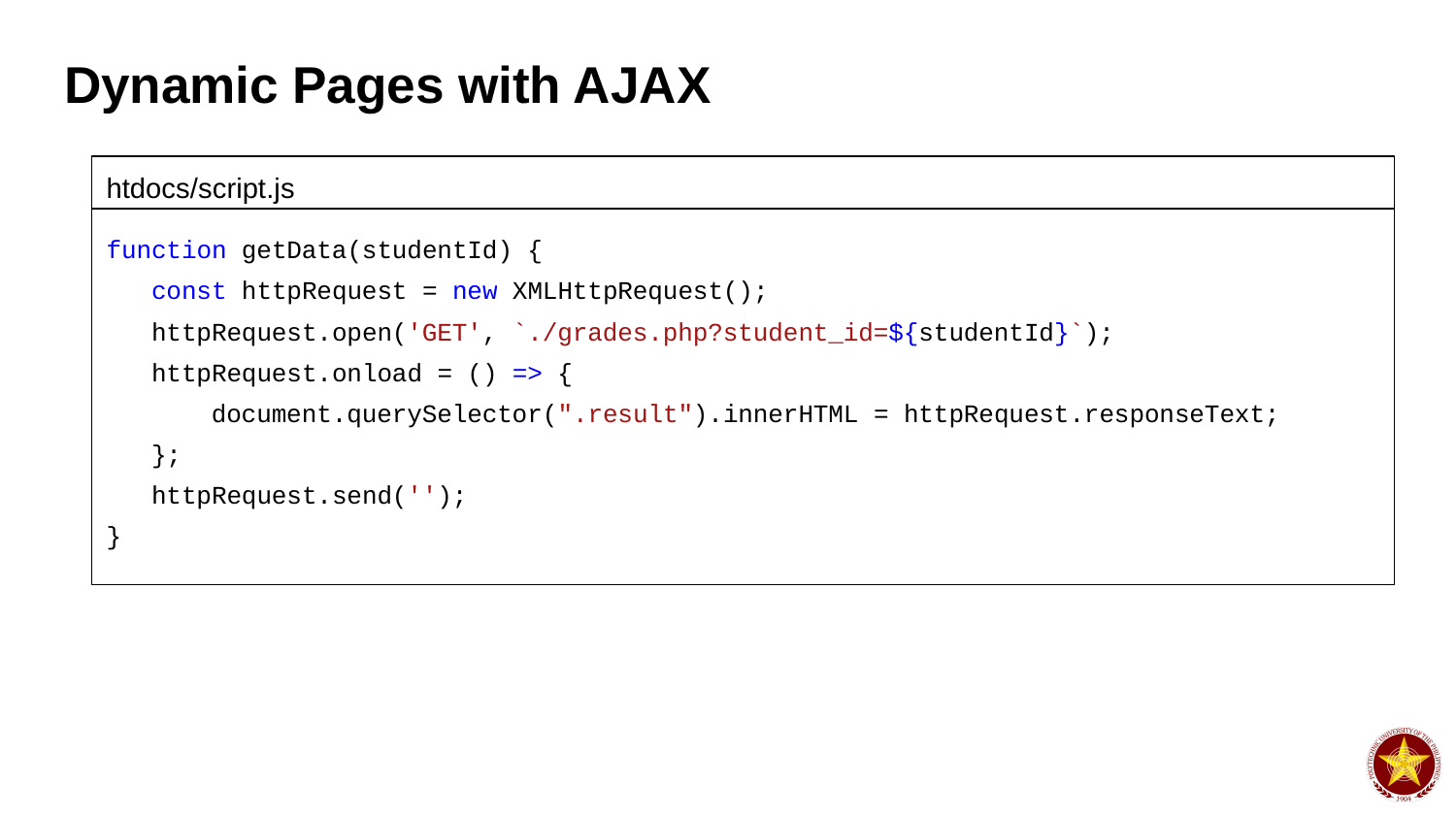

# Dynamic Pages with AJAX
htdocs/script.js
function getData(studentId) {
   const httpRequest = new XMLHttpRequest();
   httpRequest.open('GET', `./grades.php?student_id=${studentId}`);
   httpRequest.onload = () => {
       document.querySelector(".result").innerHTML = httpRequest.responseText;
   };
   httpRequest.send('');
}